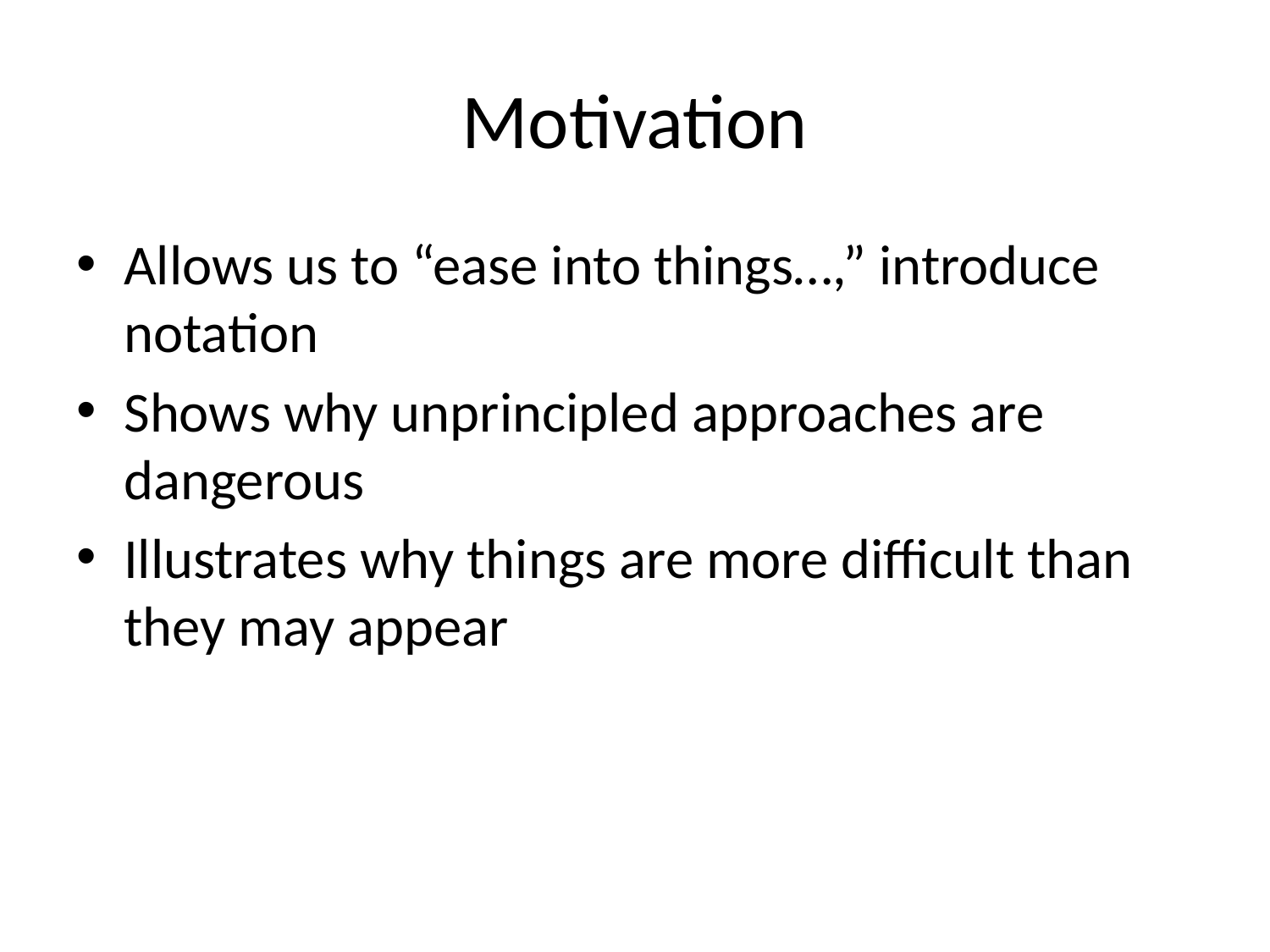

# Motivation
Allows us to “ease into things…,” introduce notation
Shows why unprincipled approaches are dangerous
Illustrates why things are more difficult than they may appear